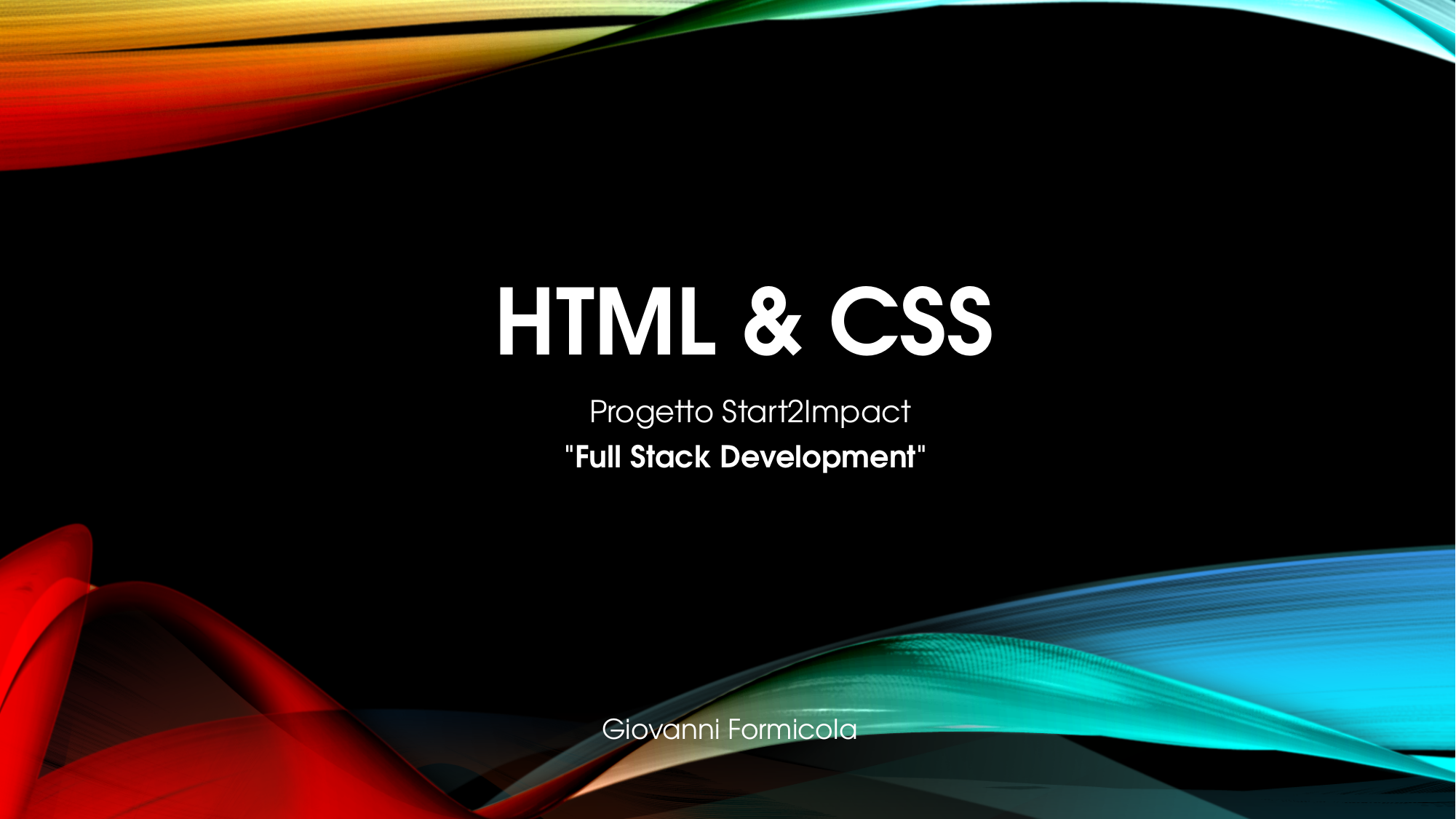

# HTML & CSS
   Progetto Start2Impact
"Full Stack Development"

Giovanni Formicola